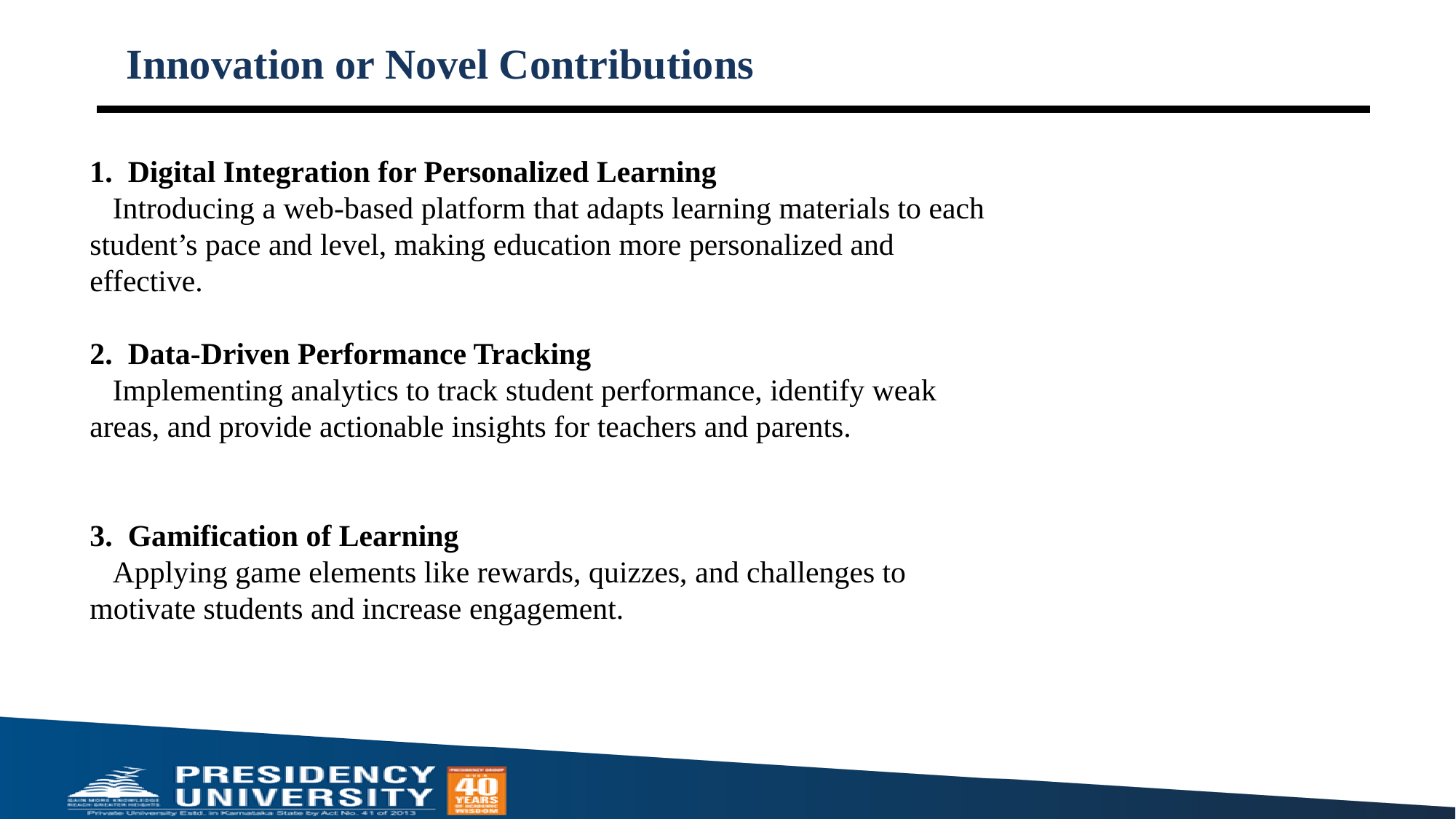

# Innovation or Novel Contributions
1.  Digital Integration for Personalized Learning
   Introducing a web-based platform that adapts learning materials to each student’s pace and level, making education more personalized and effective.

2.  Data-Driven Performance Tracking
   Implementing analytics to track student performance, identify weak areas, and provide actionable insights for teachers and parents.

3.  Gamification of Learning
   Applying game elements like rewards, quizzes, and challenges to motivate students and increase engagement.